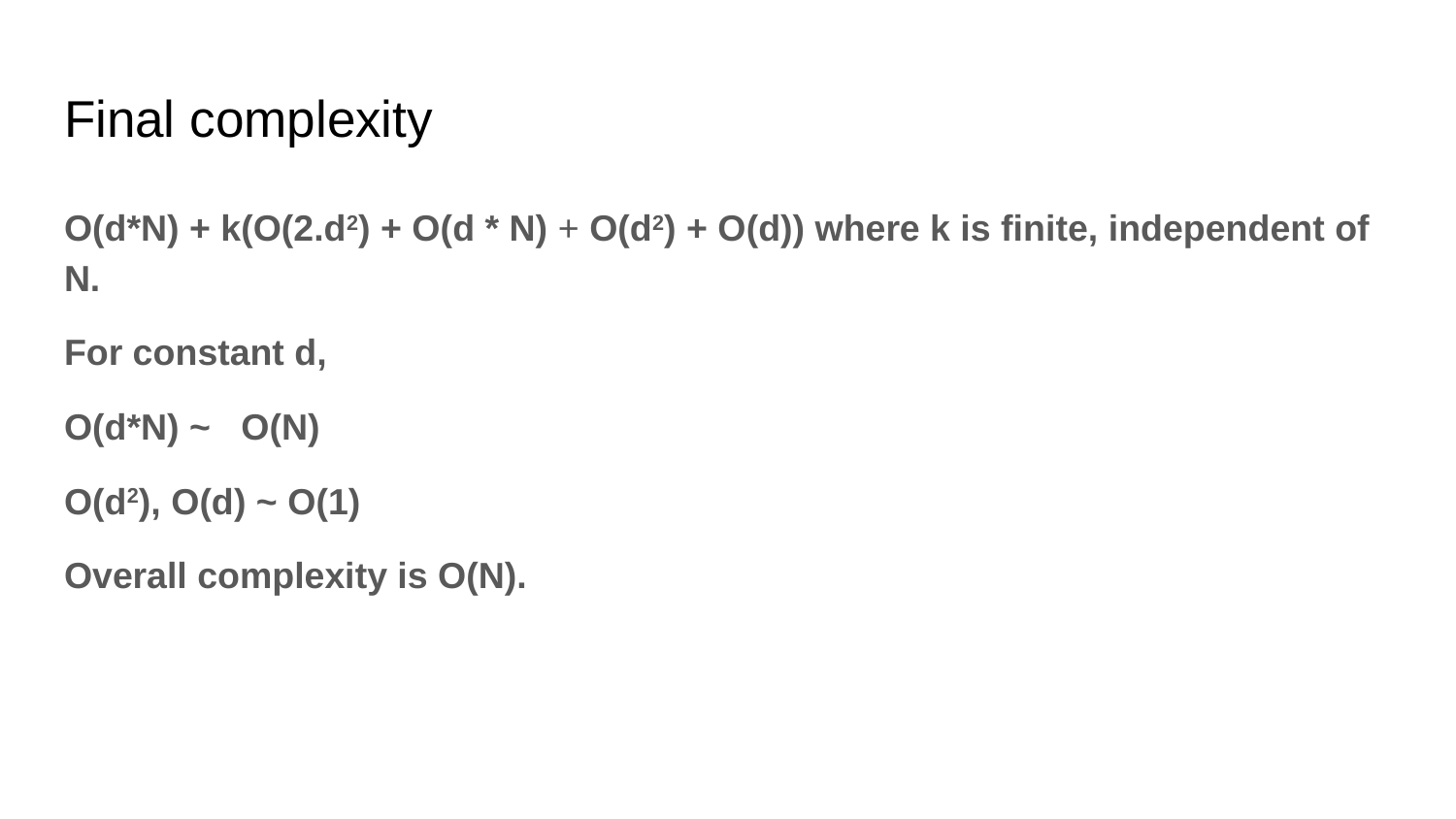

# Final complexity
O(d*N) + k(O(2.d2) + O(d * N) + O(d2) + O(d)) where k is finite, independent of N.
For constant d,
O(d*N) ~   O(N)
O(d2), O(d) ~ O(1)
Overall complexity is O(N).